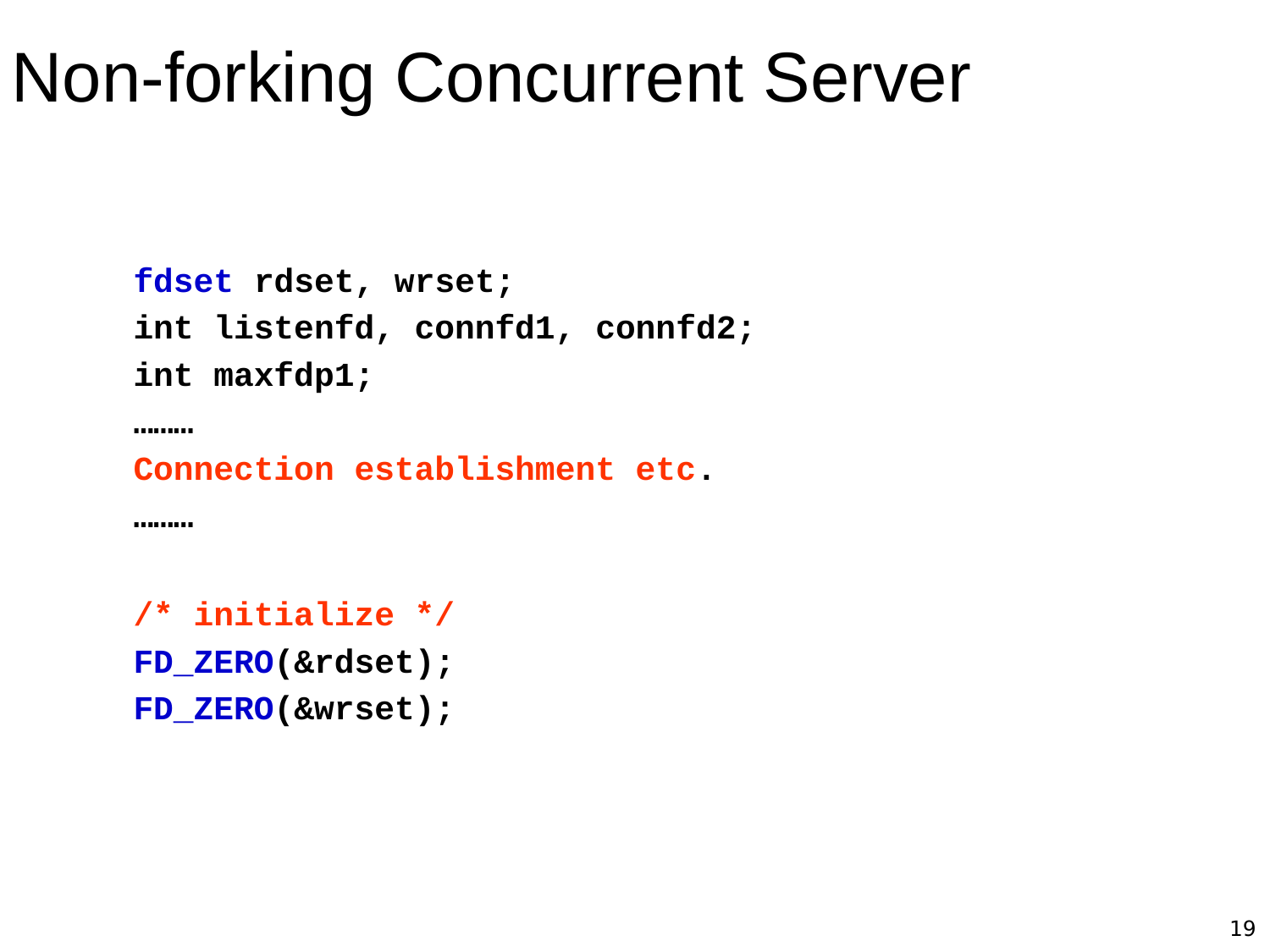

# Non-forking Concurrent Server

fdset rdset, wrset;
int listenfd, connfd1, connfd2;
int maxfdp1;
………
Connection establishment etc.
………

/* initialize */
FD_ZERO(&rdset);
FD_ZERO(&wrset);
19